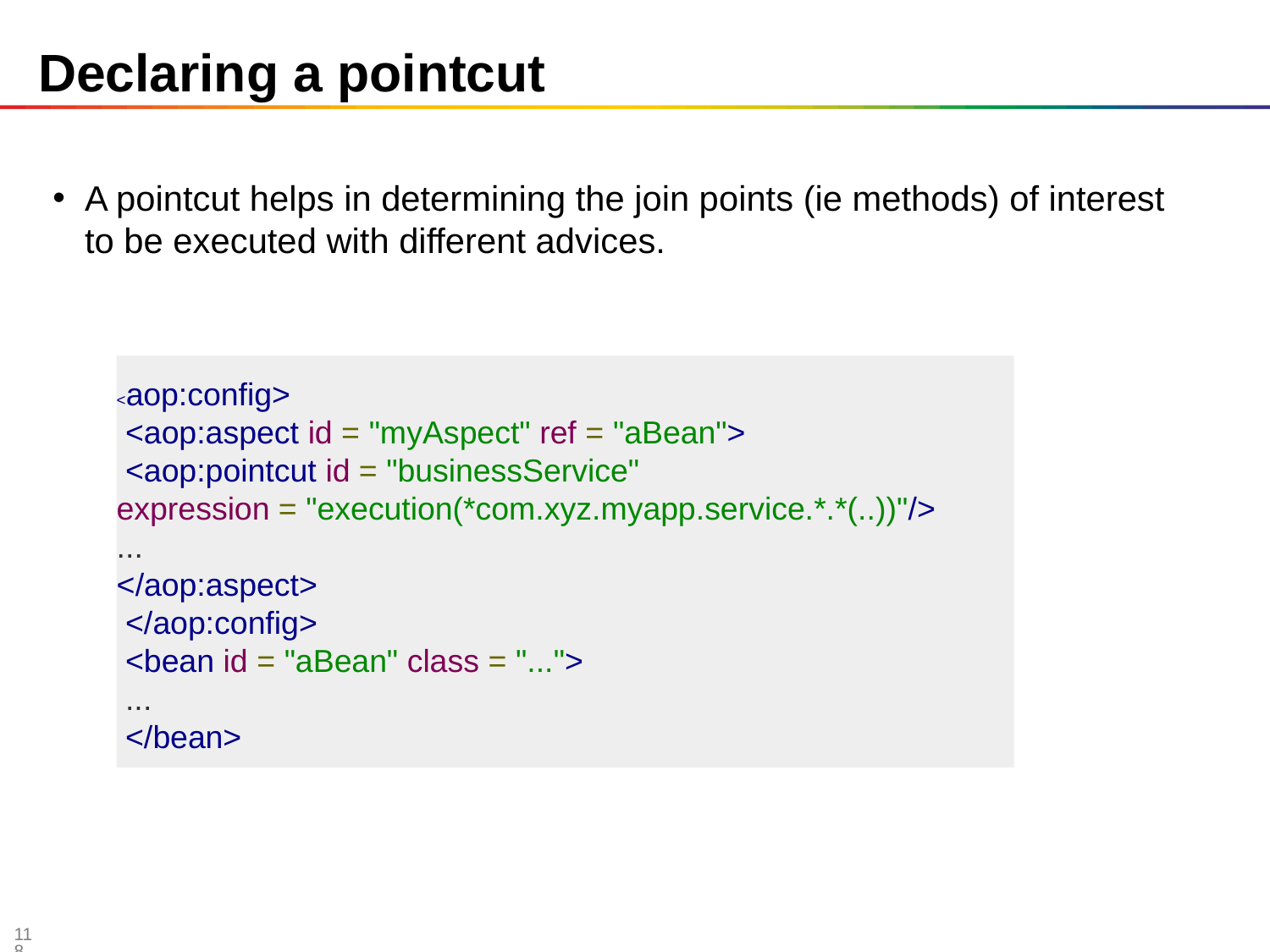

# Declaring a pointcut
A pointcut helps in determining the join points (ie methods) of interest to be executed with different advices.
<aop:config>
 <aop:aspect id = "myAspect" ref = "aBean">
 <aop:pointcut id = "businessService"
expression = "execution(*com.xyz.myapp.service.*.*(..))"/>
...
</aop:aspect>
 </aop:config>
 <bean id = "aBean" class = "...">
 ...
 </bean>